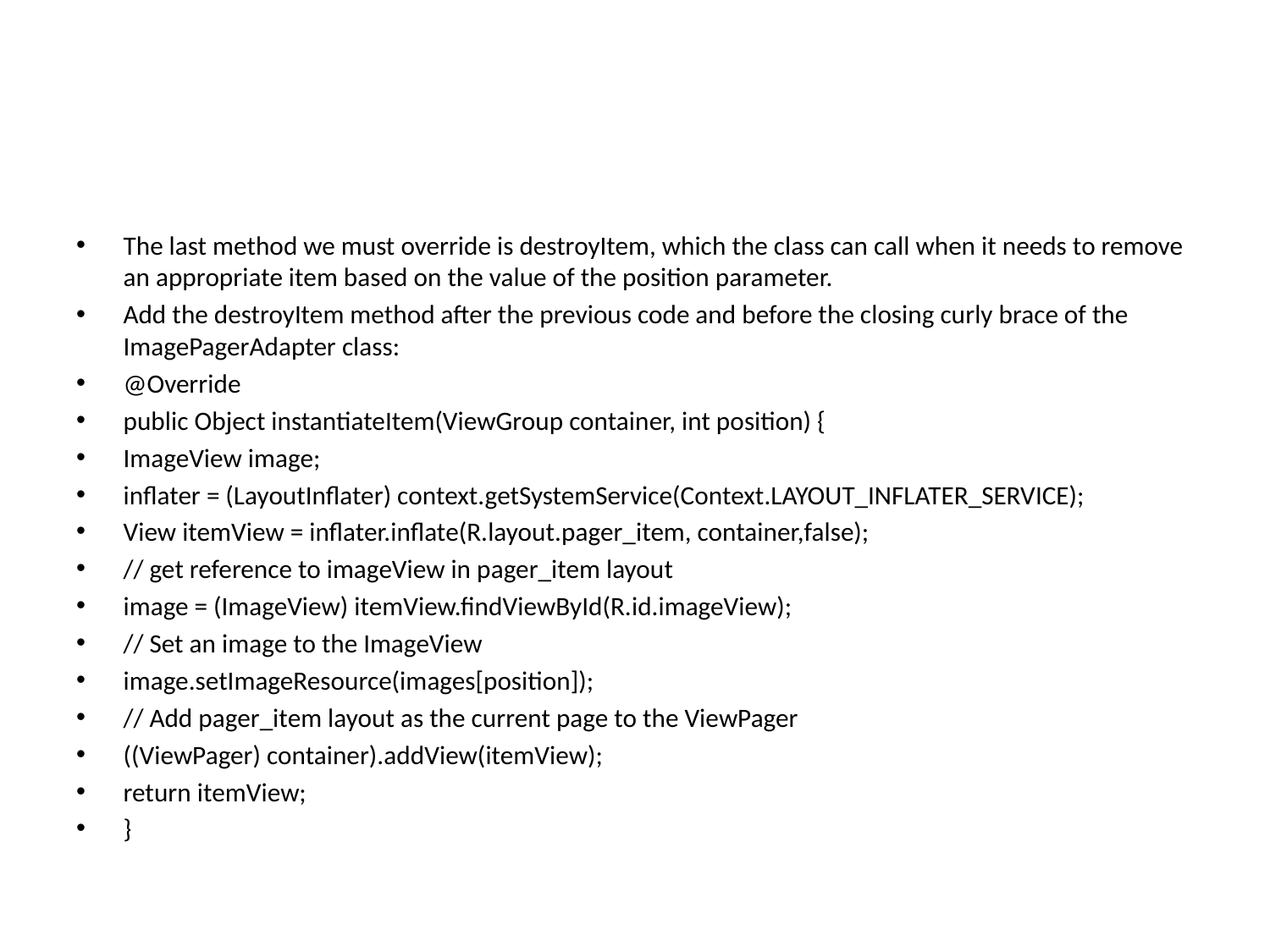

#
The last method we must override is destroyItem, which the class can call when it needs to remove an appropriate item based on the value of the position parameter.
Add the destroyItem method after the previous code and before the closing curly brace of the ImagePagerAdapter class:
@Override
public Object instantiateItem(ViewGroup container, int position) {
ImageView image;
inflater = (LayoutInflater) context.getSystemService(Context.LAYOUT_INFLATER_SERVICE);
View itemView = inflater.inflate(R.layout.pager_item, container,false);
// get reference to imageView in pager_item layout
image = (ImageView) itemView.findViewById(R.id.imageView);
// Set an image to the ImageView
image.setImageResource(images[position]);
// Add pager_item layout as the current page to the ViewPager
((ViewPager) container).addView(itemView);
return itemView;
}